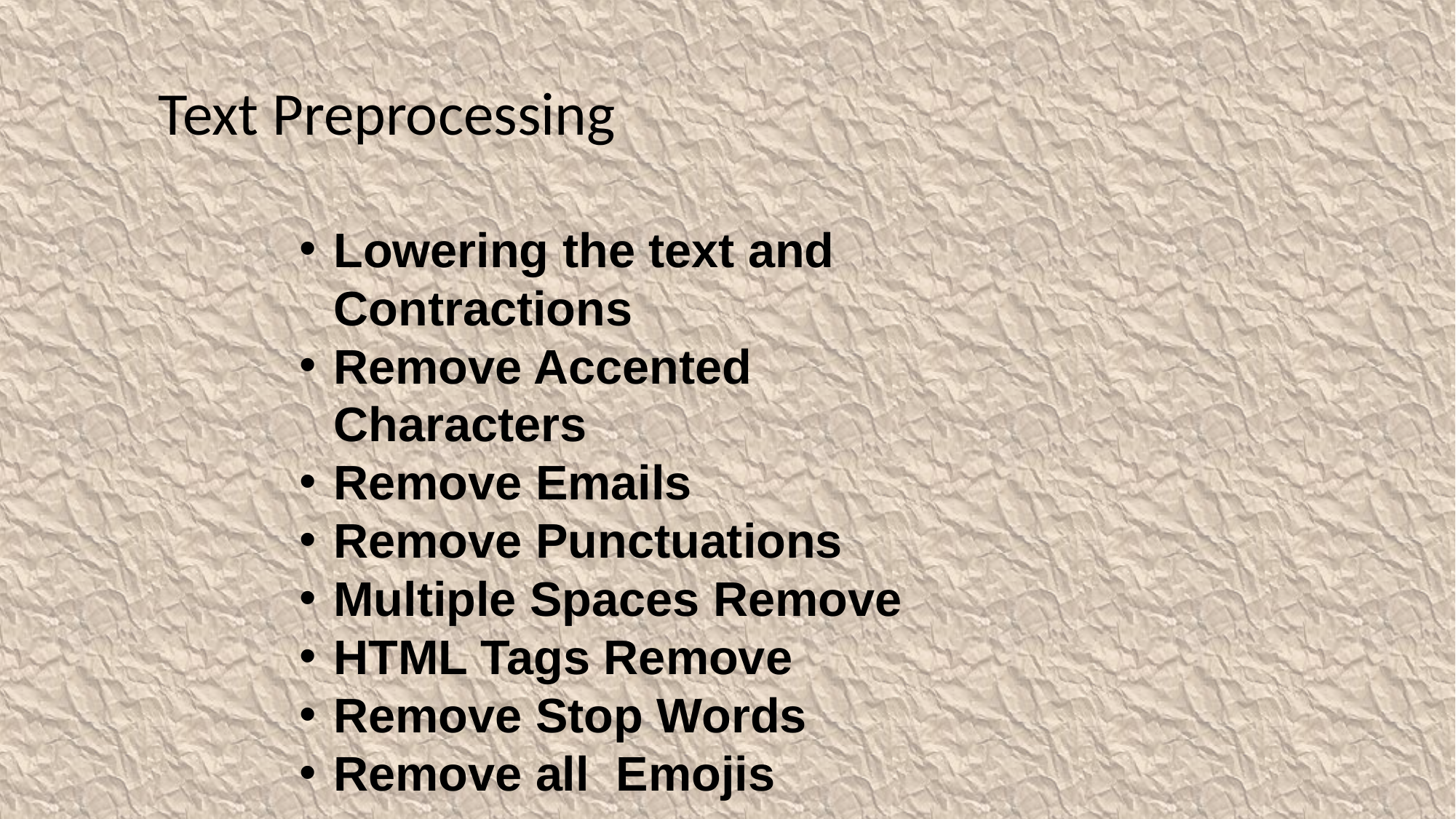

Text Preprocessing
Lowering the text and Contractions
Remove Accented Characters
Remove Emails
Remove Punctuations
Multiple Spaces Remove
HTML Tags Remove
Remove Stop Words
Remove all  Emojis